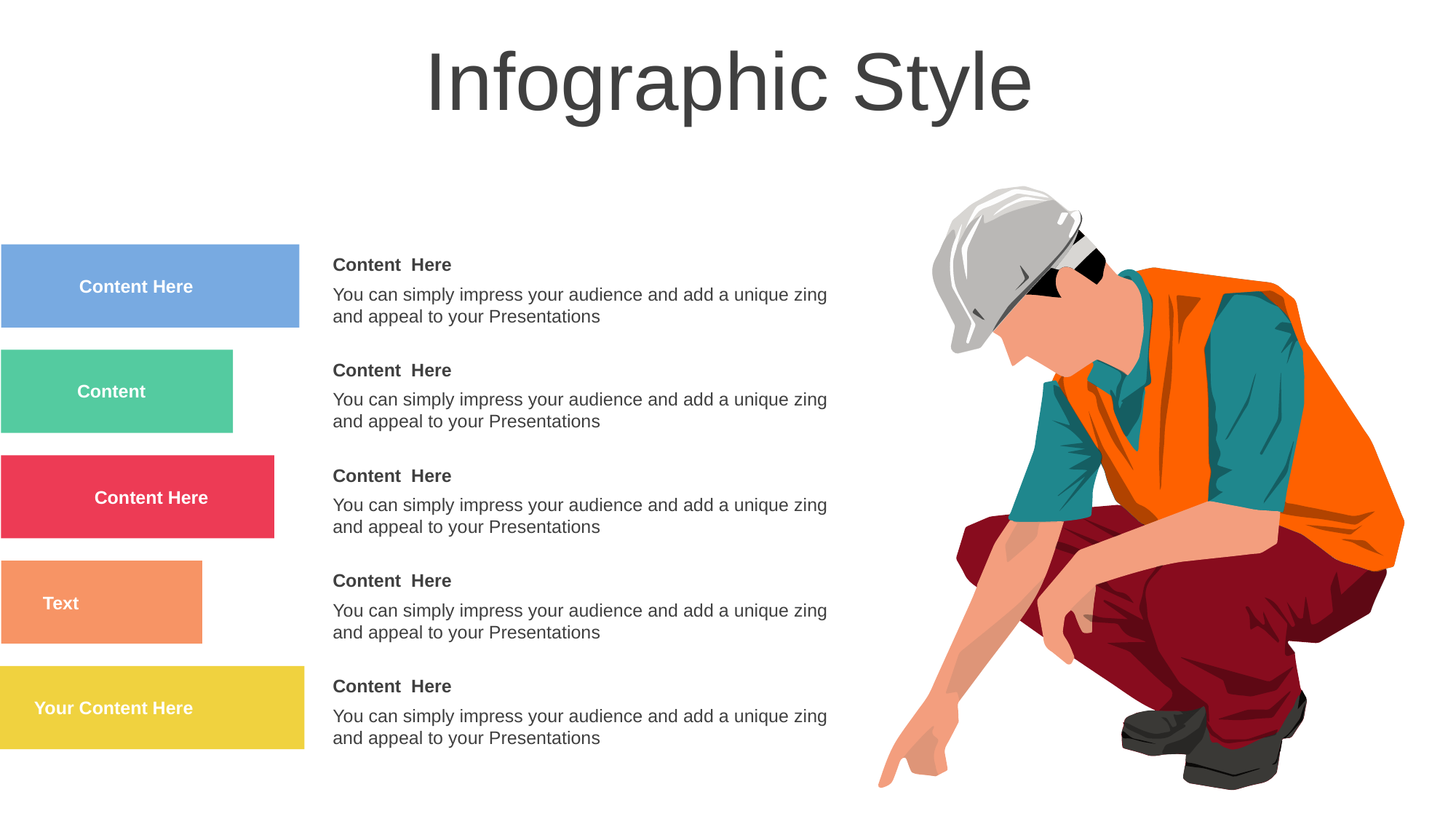

Infographic Style

Content  Here
You can simply impress your audience and add a unique zing and appeal to your Presentations
Content Here

Content  Here
You can simply impress your audience and add a unique zing and appeal to your Presentations
Content

Content  Here
You can simply impress your audience and add a unique zing and appeal to your Presentations
Content Here

Content  Here
You can simply impress your audience and add a unique zing and appeal to your Presentations
Text

Content  Here
You can simply impress your audience and add a unique zing and appeal to your Presentations
Your Content Here